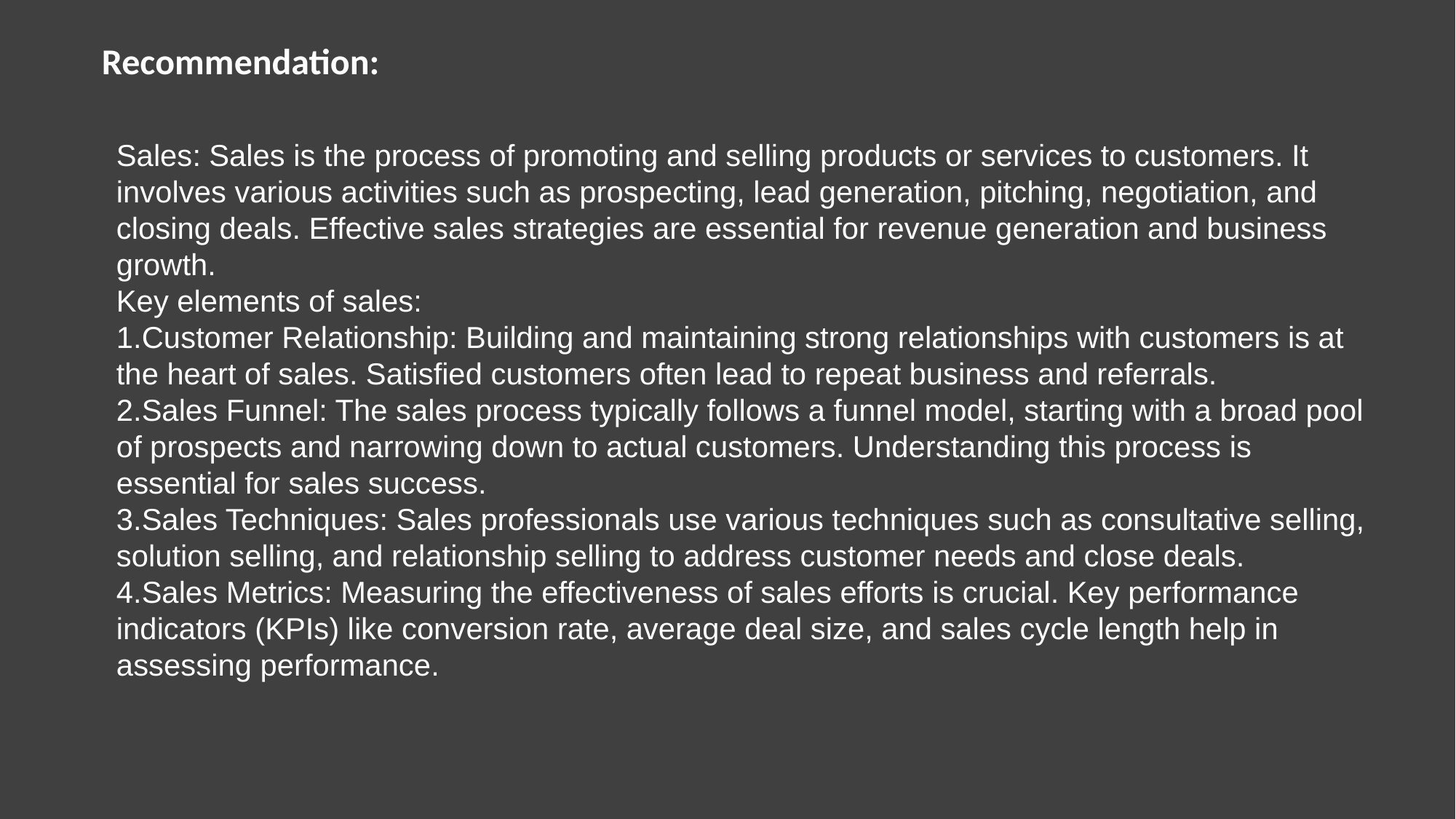

Recommendation:
Sales: Sales is the process of promoting and selling products or services to customers. It involves various activities such as prospecting, lead generation, pitching, negotiation, and closing deals. Effective sales strategies are essential for revenue generation and business growth.
Key elements of sales:
Customer Relationship: Building and maintaining strong relationships with customers is at the heart of sales. Satisfied customers often lead to repeat business and referrals.
Sales Funnel: The sales process typically follows a funnel model, starting with a broad pool of prospects and narrowing down to actual customers. Understanding this process is essential for sales success.
Sales Techniques: Sales professionals use various techniques such as consultative selling, solution selling, and relationship selling to address customer needs and close deals.
Sales Metrics: Measuring the effectiveness of sales efforts is crucial. Key performance indicators (KPIs) like conversion rate, average deal size, and sales cycle length help in assessing performance.